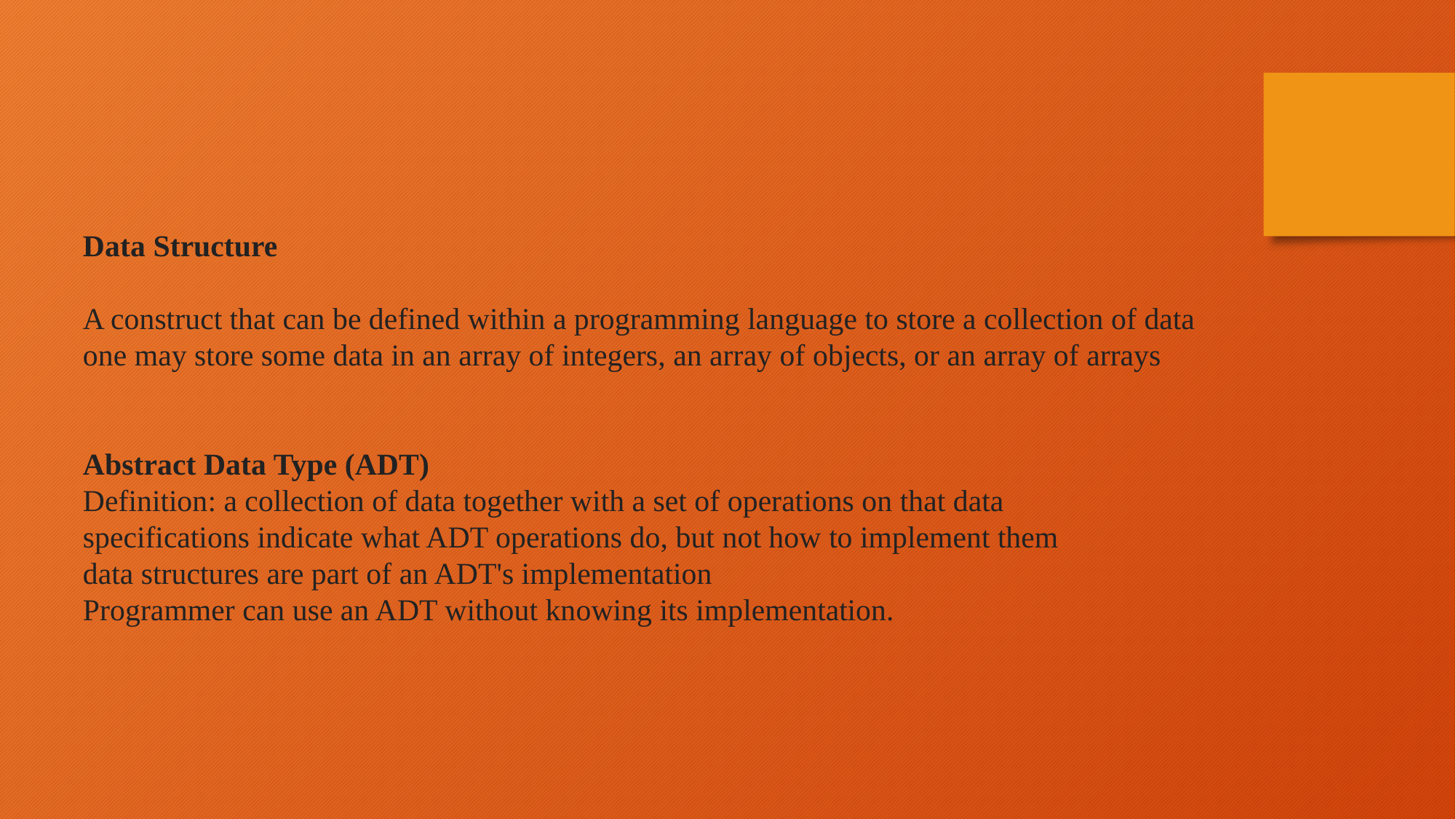

Data Structure

A construct that can be defined within a programming language to store a collection of data
one may store some data in an array of integers, an array of objects, or an array of arrays

Abstract Data Type (ADT)
Definition: a collection of data together with a set of operations on that data
specifications indicate what ADT operations do, but not how to implement them
data structures are part of an ADT's implementation
Programmer can use an ADT without knowing its implementation.